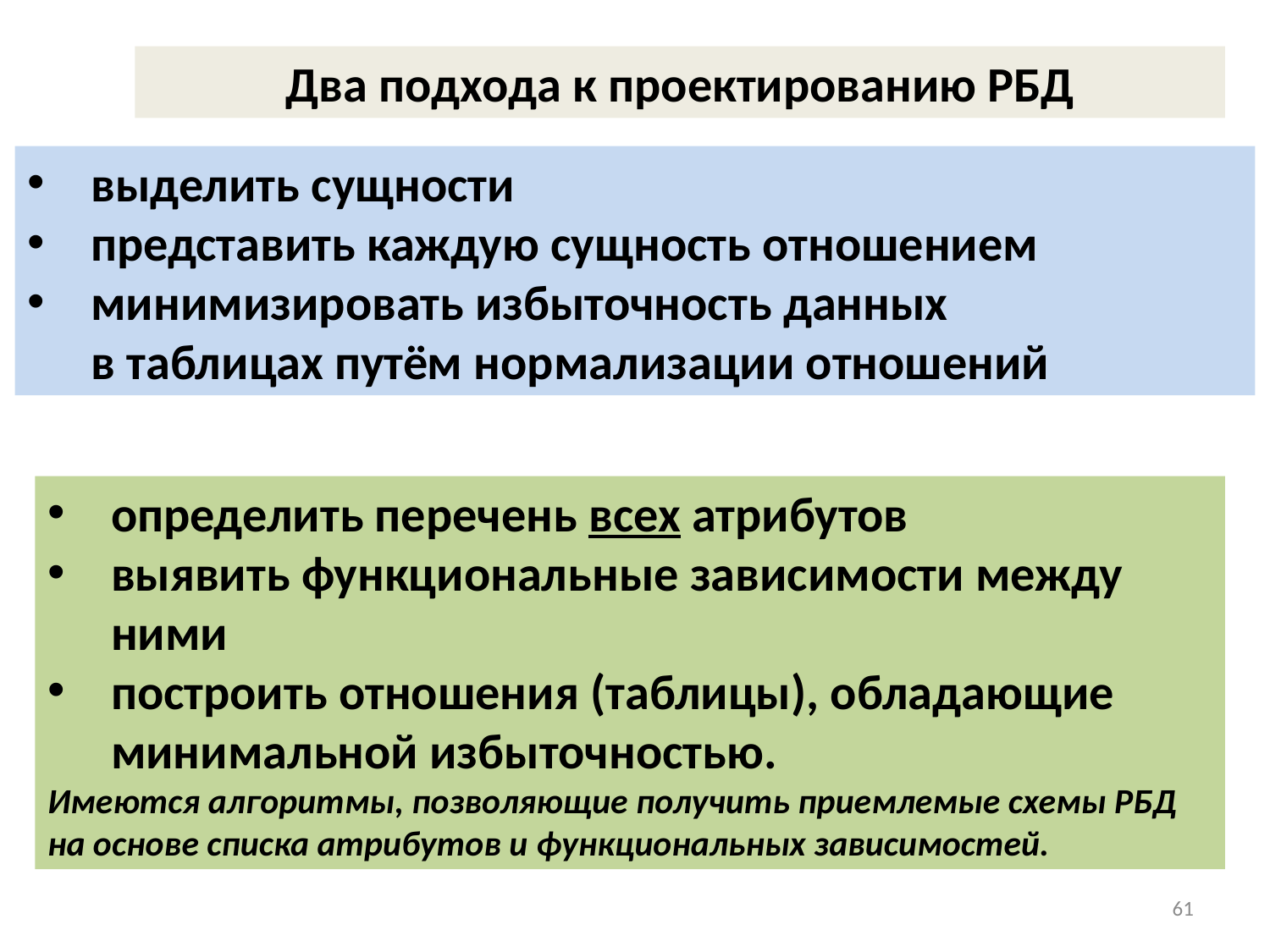

Два подхода к проектированию РБД
выделить сущности
представить каждую сущность отношением
минимизировать избыточность данных
в таблицах путём нормализации отношений
определить перечень всех атрибутов
выявить функциональные зависимости между ними
построить отношения (таблицы), обладающие минимальной избыточностью.
Имеются алгоритмы, позволяющие получить приемлемые схемы РБД на основе списка атрибутов и функциональных зависимостей.
61